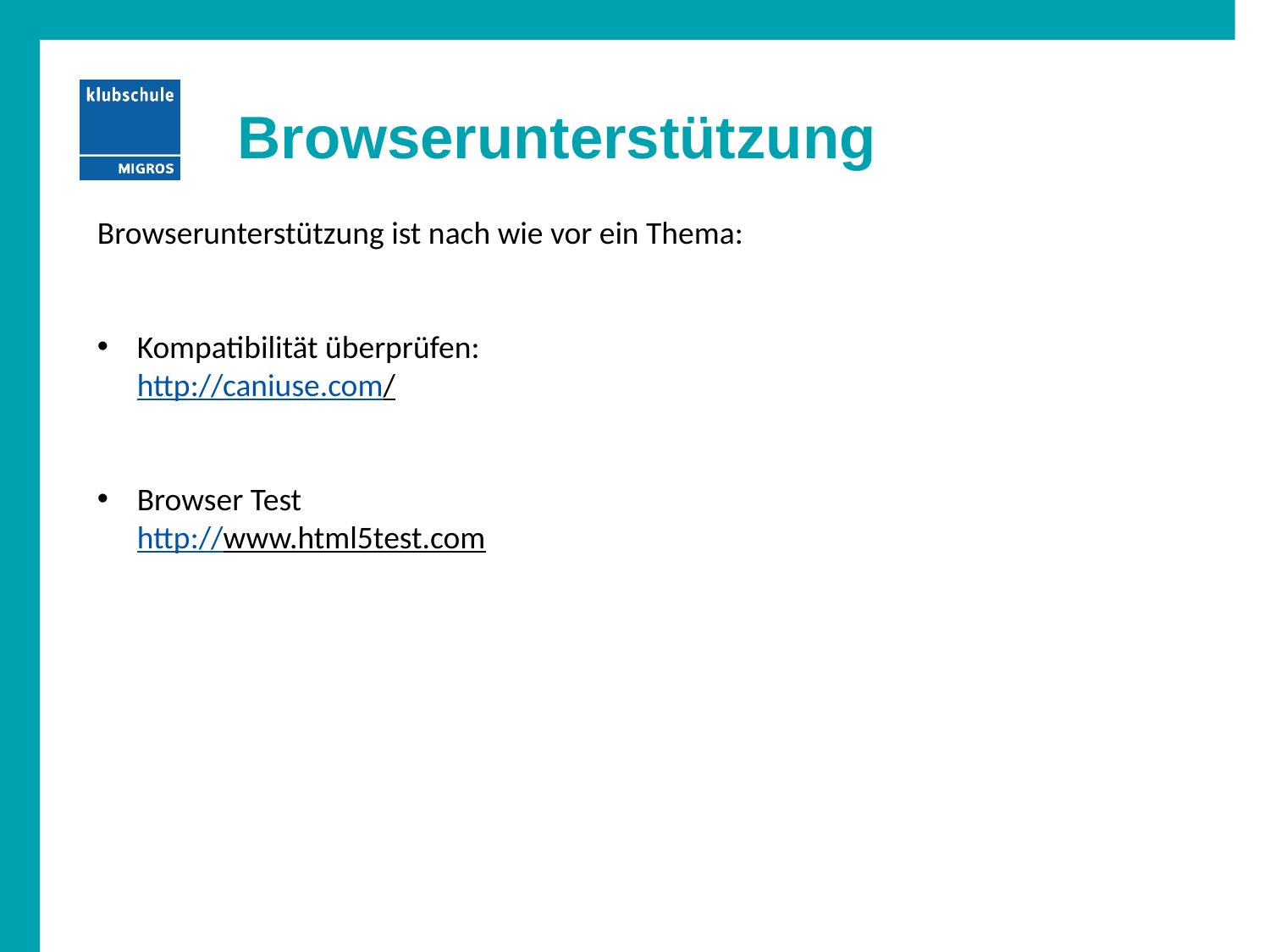

# Browserunterstützung
Browserunterstützung ist nach wie vor ein Thema:

Kompatibilität überprüfen:
http://caniuse.com/

Browser Test
http://www.html5test.com